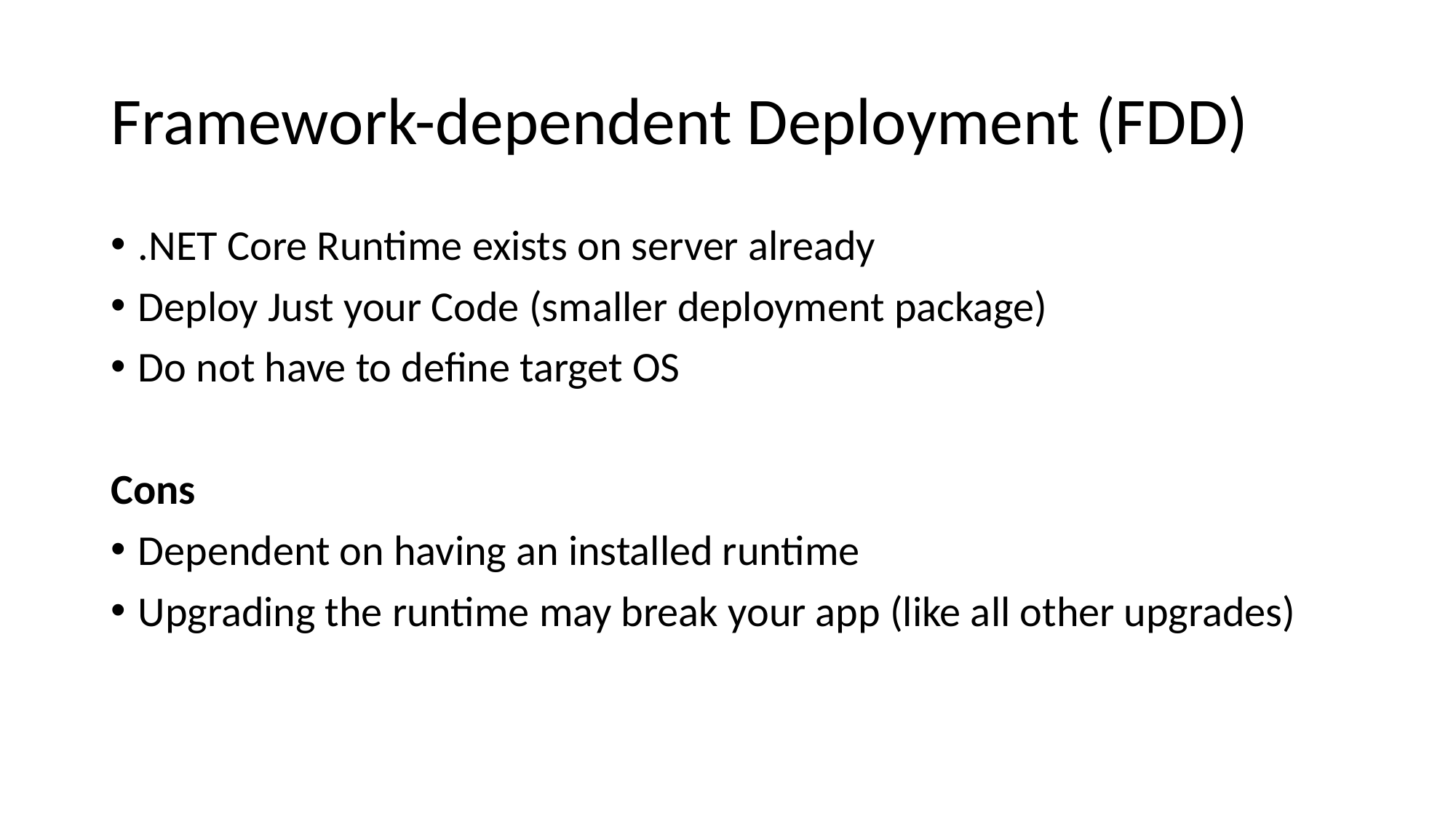

# Framework-dependent Deployment (FDD)
.NET Core Runtime exists on server already
Deploy Just your Code (smaller deployment package)
Do not have to define target OS

Cons
Dependent on having an installed runtime
Upgrading the runtime may break your app (like all other upgrades)